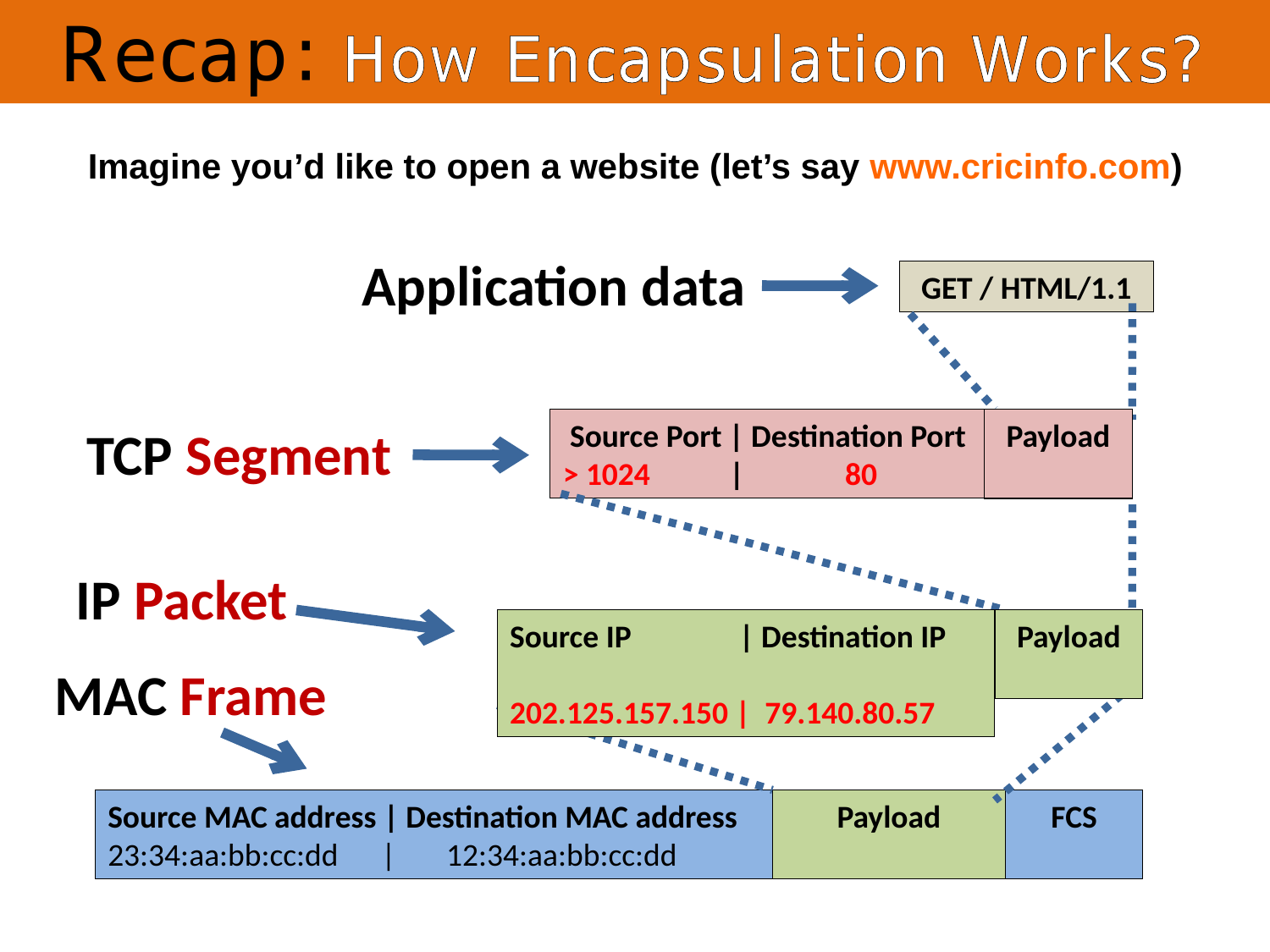

Recap: How Encapsulation Works?
Imagine you’d like to open a website (let’s say www.cricinfo.com)

Application data
GET / HTML/1.1
Payload

 Source Port | Destination Port
> 1024           |              80
Payload

TCP Segment
IP Packet
Source IP               | Destination IP
202.125.157.150 |  79.140.80.57
Payload

Payload

MAC Frame
Source MAC address | Destination MAC address 23:34:aa:bb:cc:dd      |       12:34:aa:bb:cc:dd
Payload

FCS